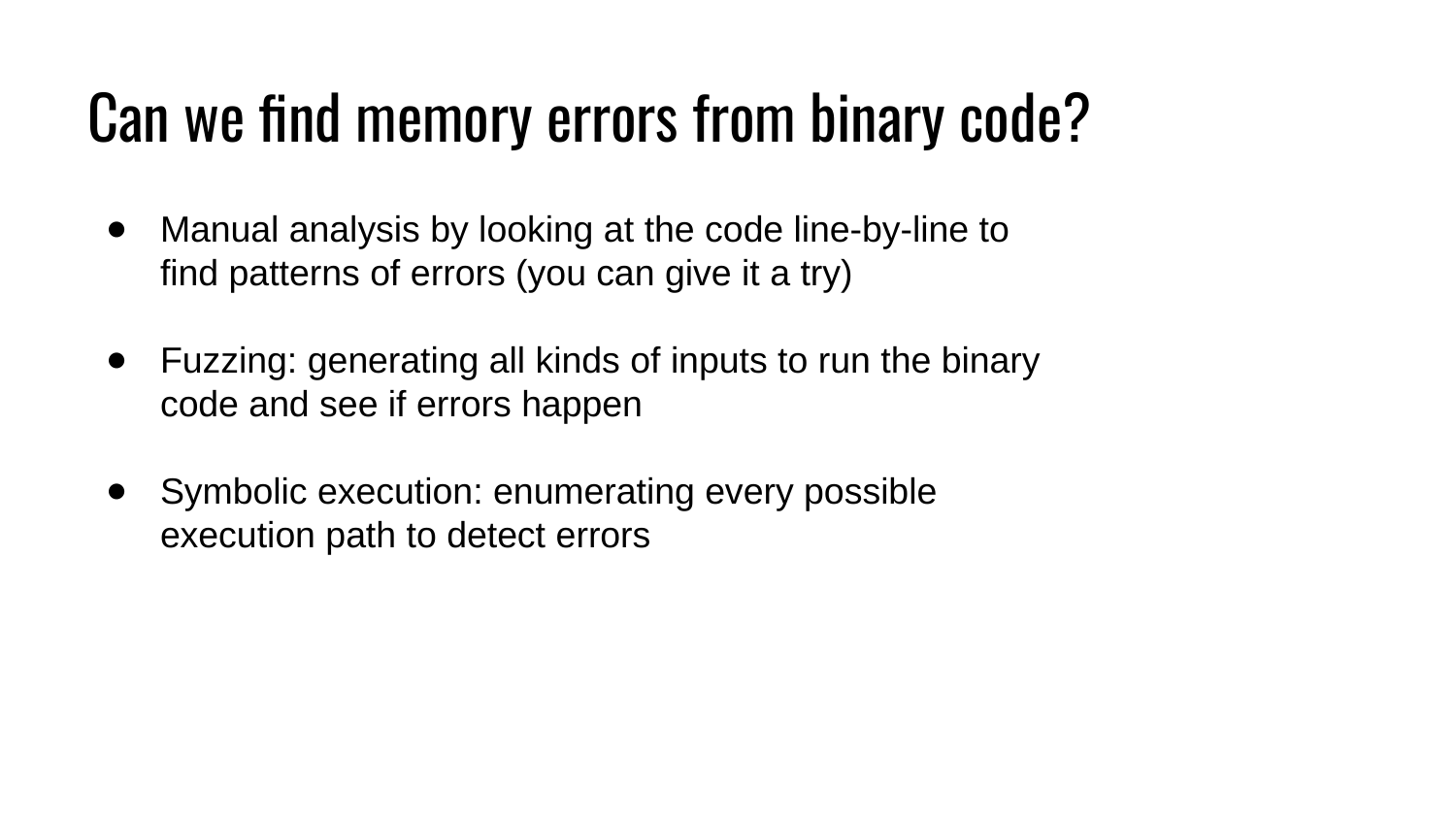

# Can we find memory errors from binary code?
Manual analysis by looking at the code line-by-line to find patterns of errors (you can give it a try)

Fuzzing: generating all kinds of inputs to run the binary code and see if errors happen

Symbolic execution: enumerating every possible execution path to detect errors